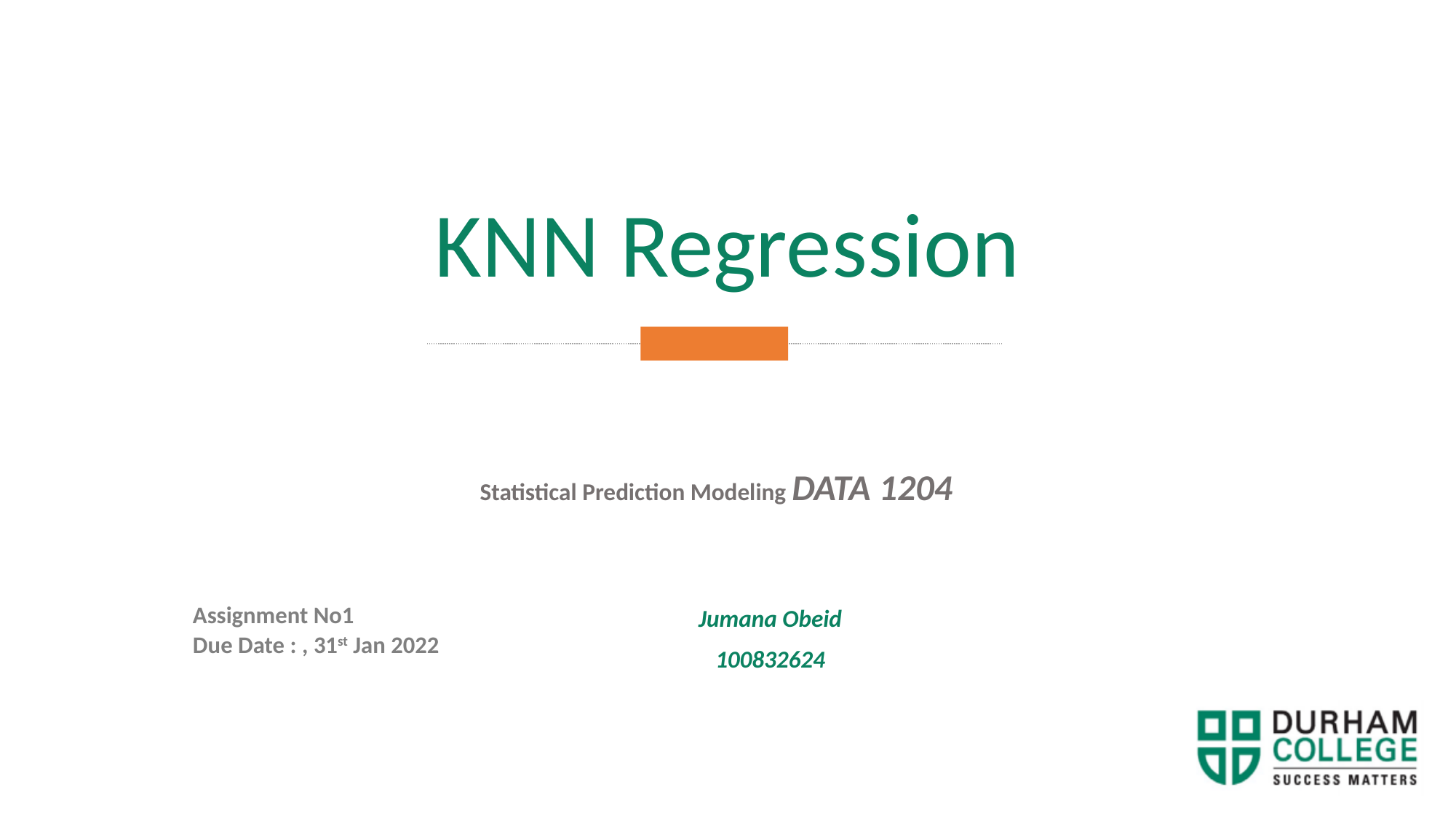

KNN Regression

Statistical Prediction Modeling DATA 1204

Jumana Obeid
100832624

Assignment No1
Due Date : , 31st Jan 2022